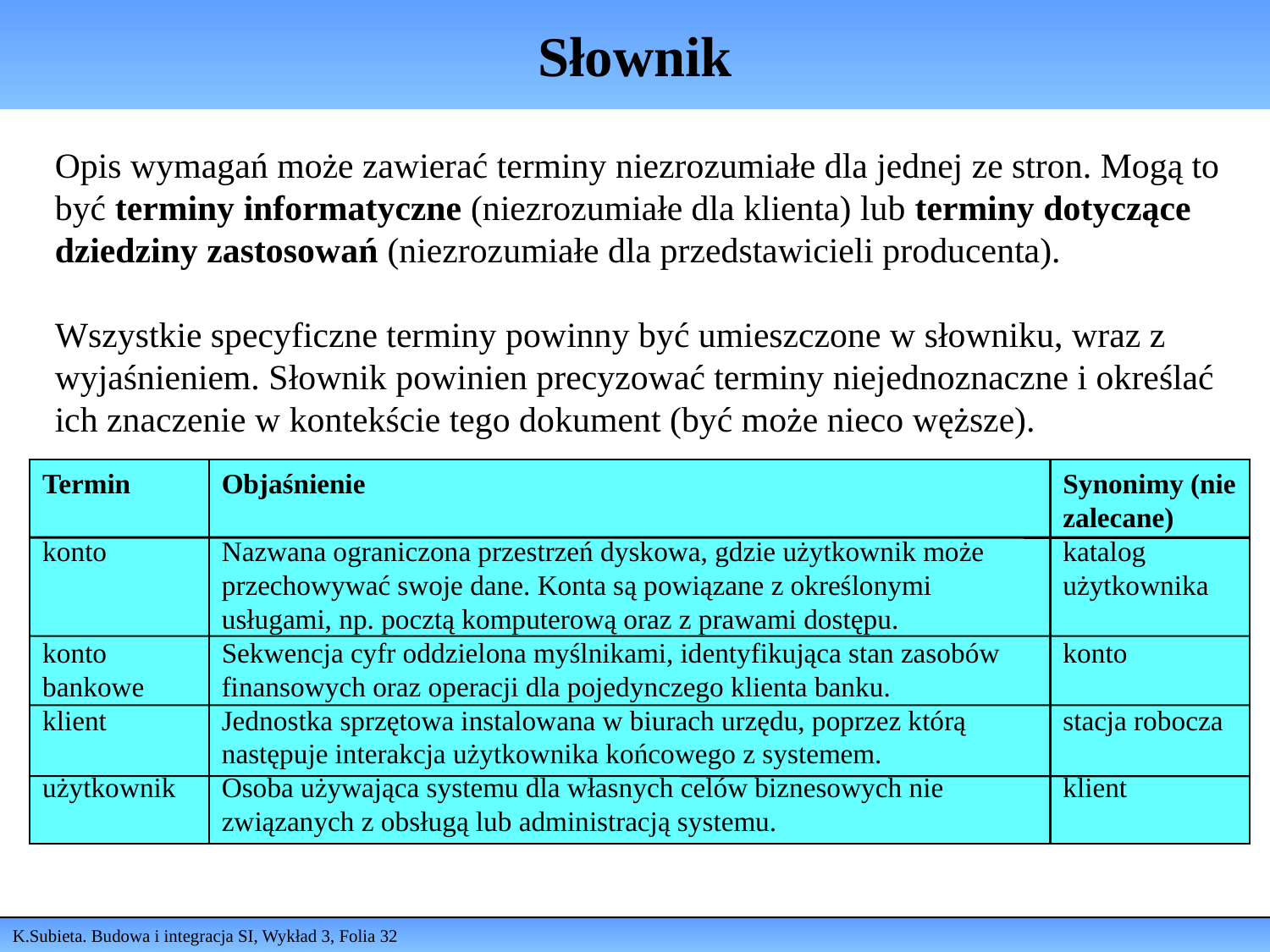

# Słownik
Opis wymagań może zawierać terminy niezrozumiałe dla jednej ze stron. Mogą to być terminy informatyczne (niezrozumiałe dla klienta) lub terminy dotyczące dziedziny zastosowań (niezrozumiałe dla przedstawicieli producenta).

Wszystkie specyficzne terminy powinny być umieszczone w słowniku, wraz z wyjaśnieniem. Słownik powinien precyzować terminy niejednoznaczne i określać ich znaczenie w kontekście tego dokument (być może nieco węższe).
Termin

konto

konto bankowe
klient

użytkownik

Objaśnienie

Nazwana ograniczona przestrzeń dyskowa, gdzie użytkownik może przechowywać swoje dane. Konta są powiązane z określonymi usługami, np. pocztą komputerową oraz z prawami dostępu.
Sekwencja cyfr oddzielona myślnikami, identyfikująca stan zasobów finansowych oraz operacji dla pojedynczego klienta banku.
Jednostka sprzętowa instalowana w biurach urzędu, poprzez którą następuje interakcja użytkownika końcowego z systemem.
Osoba używająca systemu dla własnych celów biznesowych nie związanych z obsługą lub administracją systemu.
Synonimy (nie zalecane)
katalog użytkownika

konto

stacja robocza

klient